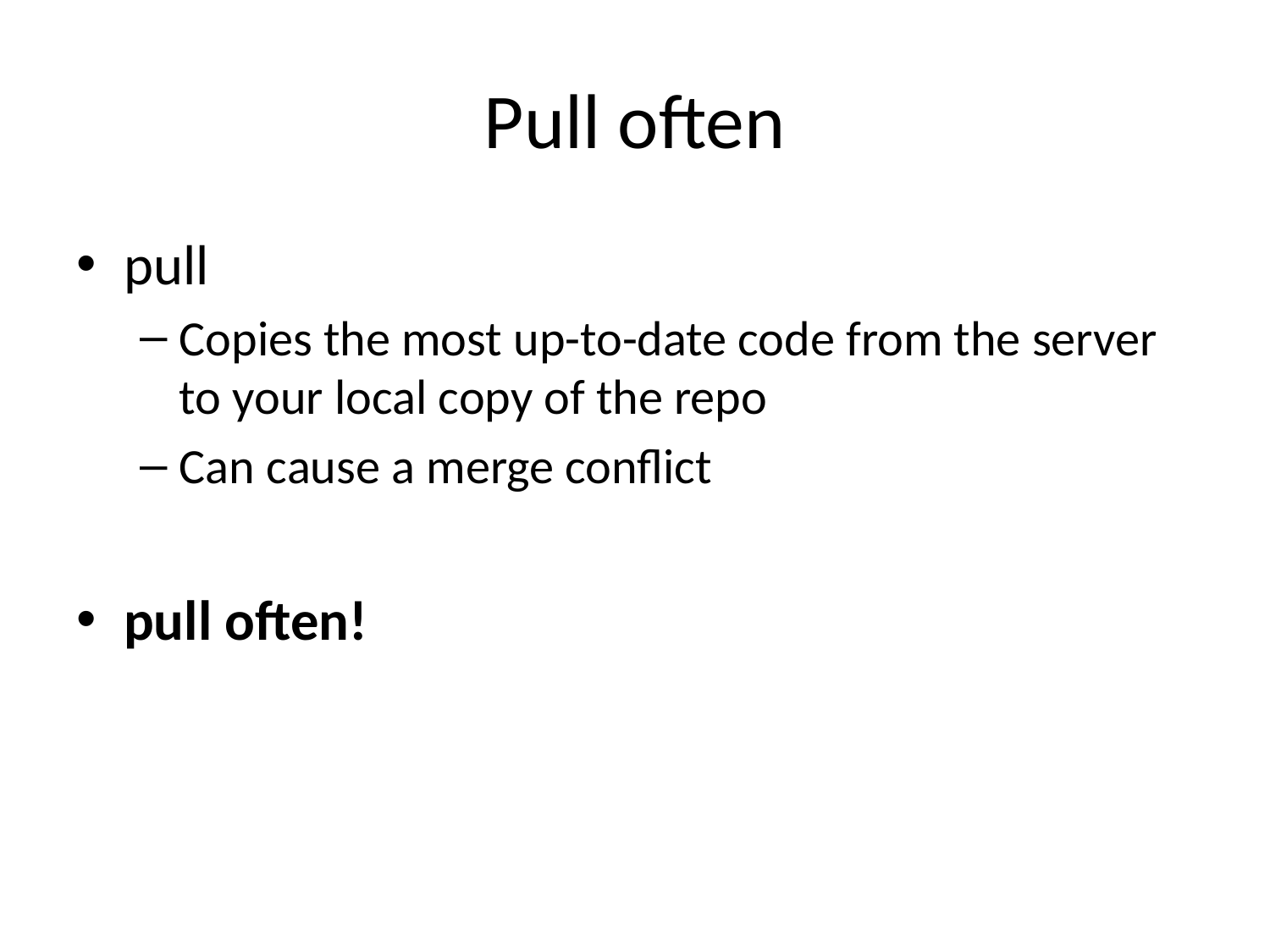

# Pull often
pull
Copies the most up-to-date code from the server to your local copy of the repo
Can cause a merge conflict

pull often!